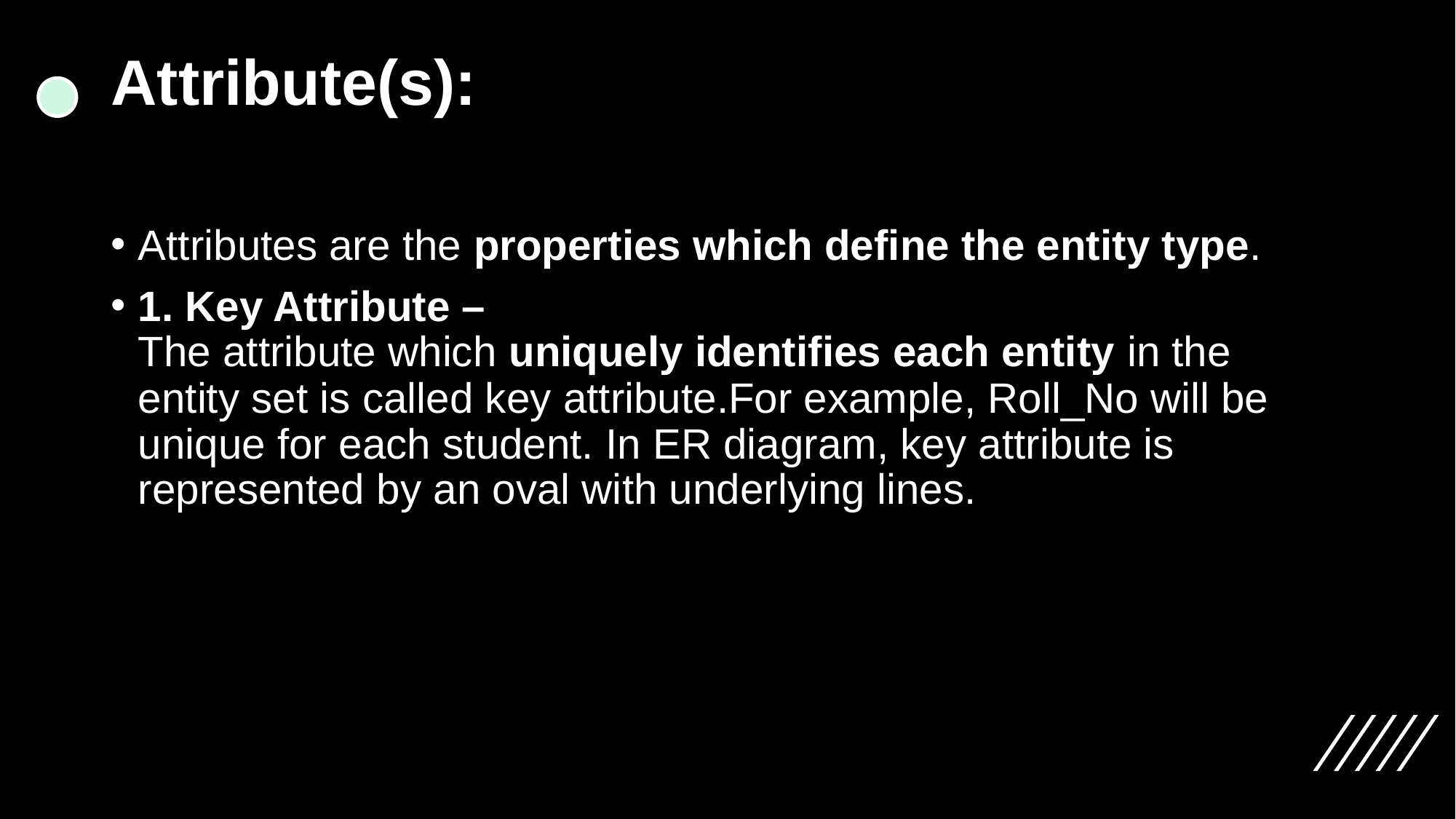

# Attribute(s):
Attributes are the properties which define the entity type.
1. Key Attribute – 
The attribute which uniquely identifies each entity in the entity set is called key attribute.For example, Roll_No will be unique for each student. In ER diagram, key attribute is represented by an oval with underlying lines.